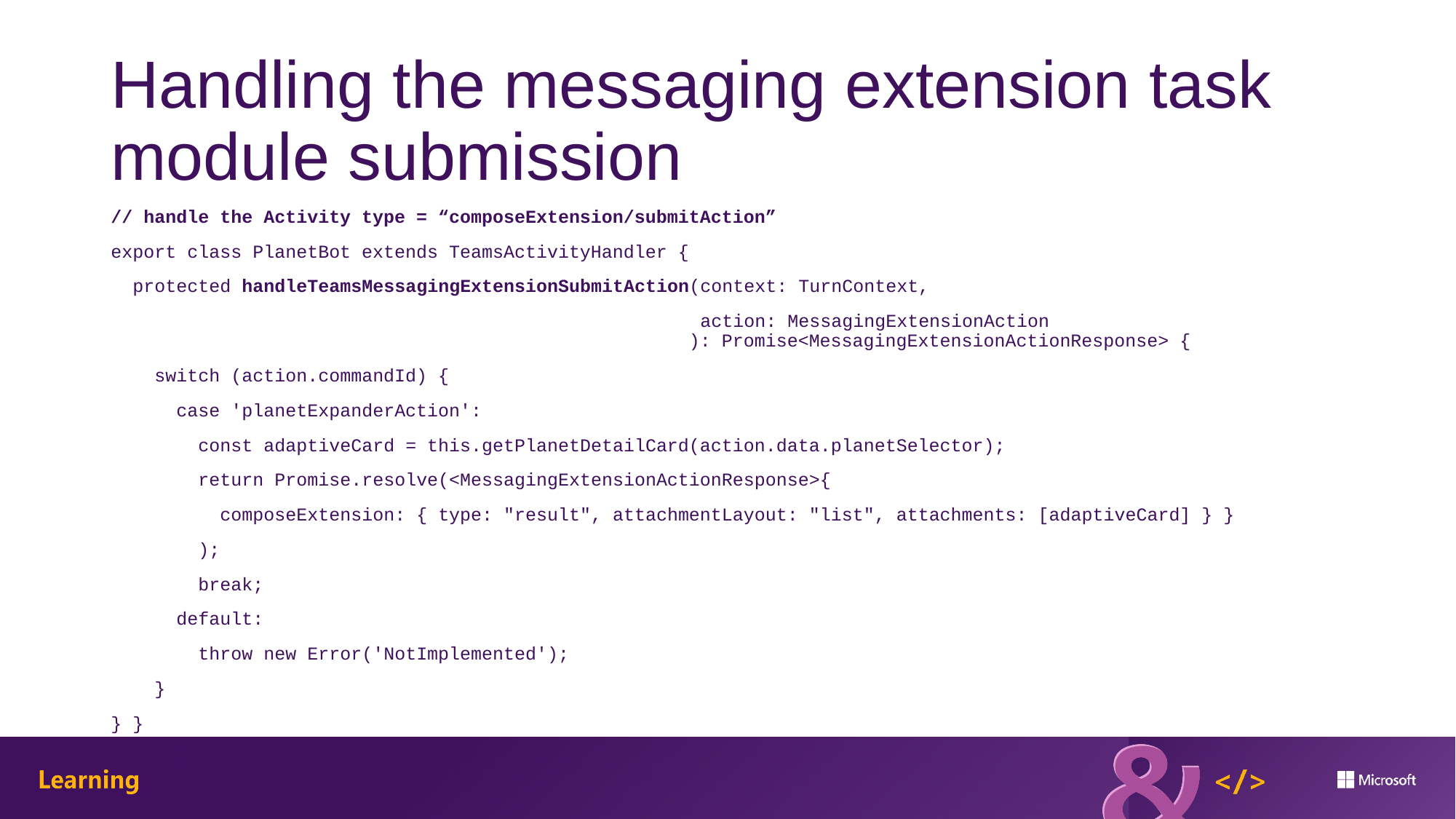

# Handling the messaging extension task module submission
// handle the Activity type = “composeExtension/submitAction”
export class PlanetBot extends TeamsActivityHandler {
  protected handleTeamsMessagingExtensionSubmitAction(context: TurnContext,
                                                      action: MessagingExtensionAction
                                                     ): Promise<MessagingExtensionActionResponse> {
    switch (action.commandId) {
      case 'planetExpanderAction':
        const adaptiveCard = this.getPlanetDetailCard(action.data.planetSelector);
        return Promise.resolve(<MessagingExtensionActionResponse>{
          composeExtension: { type: "result", attachmentLayout: "list", attachments: [adaptiveCard] } }
        );
        break;
      default:
        throw new Error('NotImplemented');
    }
} }